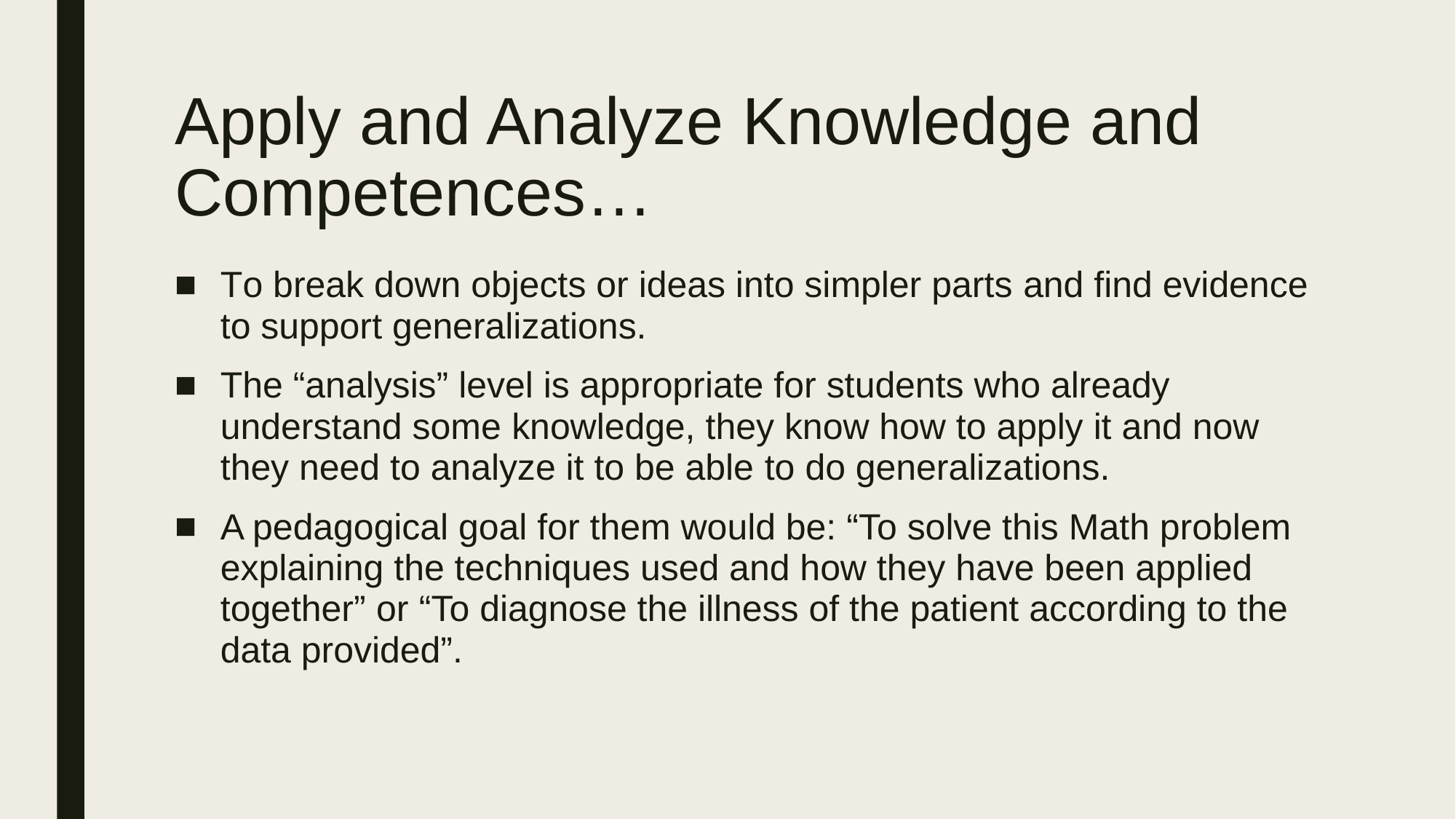

# Apply and Analyze Knowledge and Competences…
To break down objects or ideas into simpler parts and find evidence to support generalizations.
The “analysis” level is appropriate for students who already understand some knowledge, they know how to apply it and now they need to analyze it to be able to do generalizations.
A pedagogical goal for them would be: “To solve this Math problem explaining the techniques used and how they have been applied together” or “To diagnose the illness of the patient according to the data provided”.